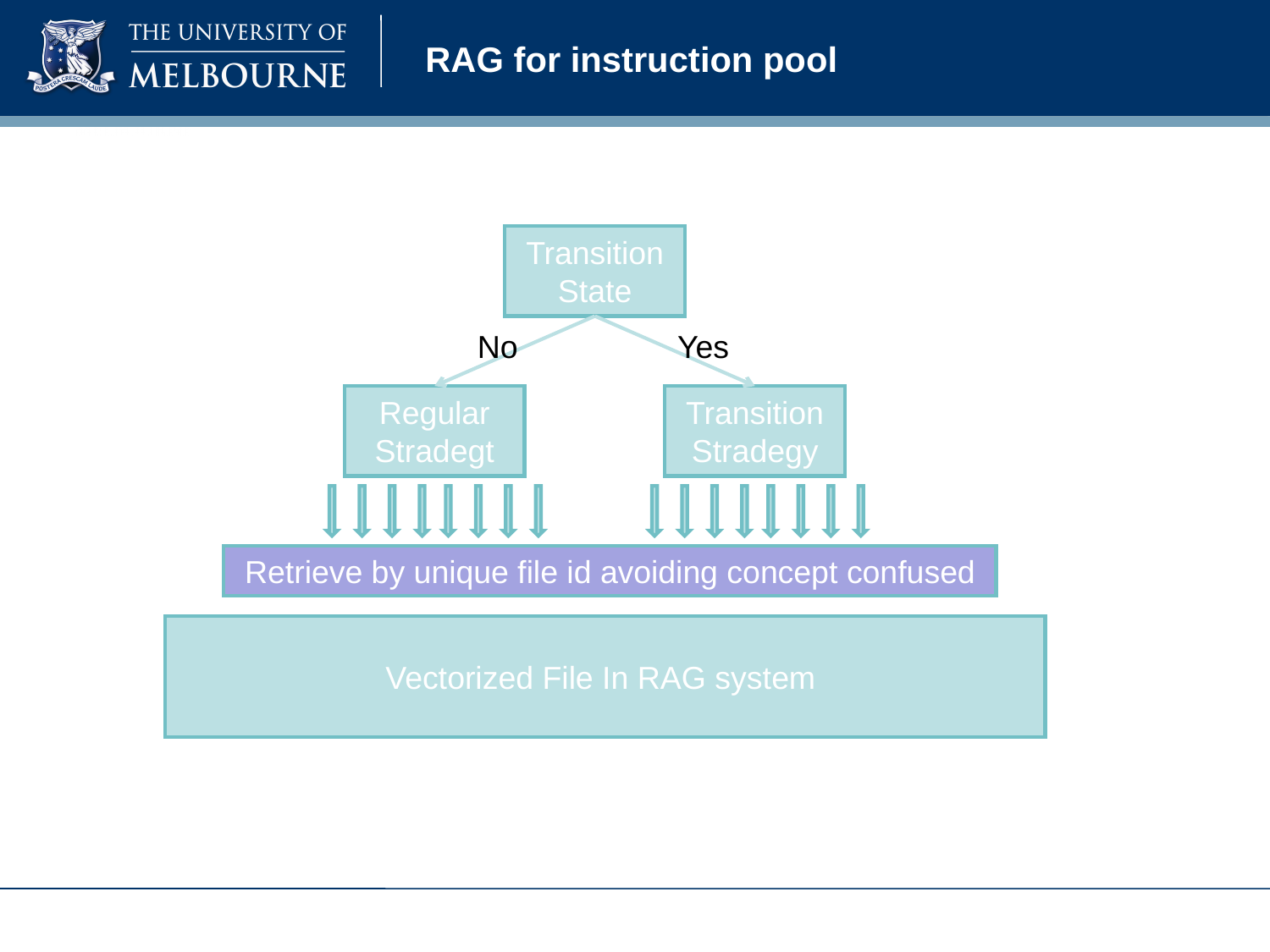

# RAG for instruction pool
Transition State
No
Yes
Regular Stradegt
Transition Stradegy

Retrieve by unique file id avoiding concept confused
Vectorized File In RAG system